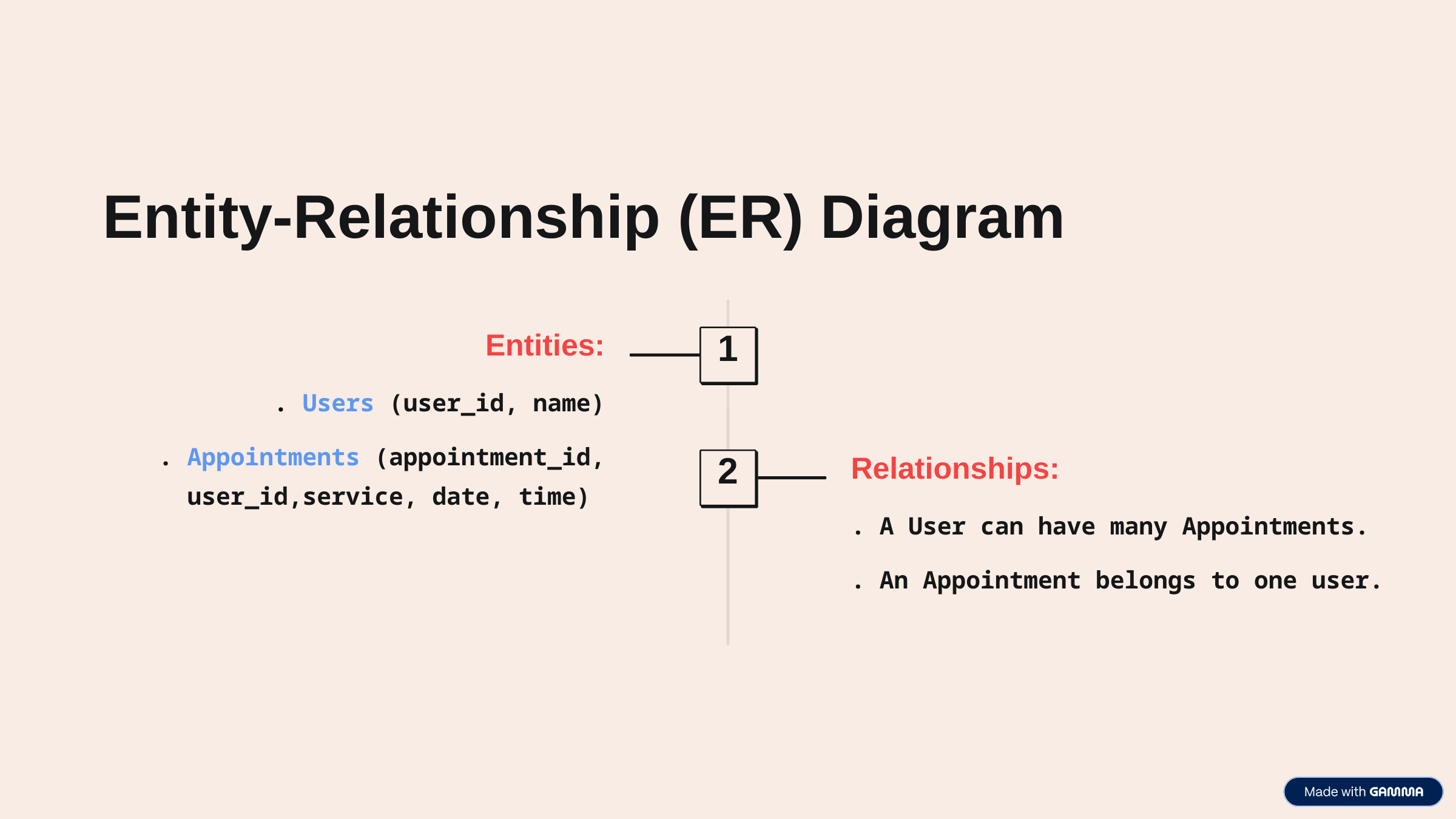

Entity-Relationship (ER) Diagram

Entities:

1

. Users (user_id, name)
. Appointments (appointment_id, user_id,service, date, time)
Relationships:

2

. A User can have many Appointments.
. An Appointment belongs to one user.